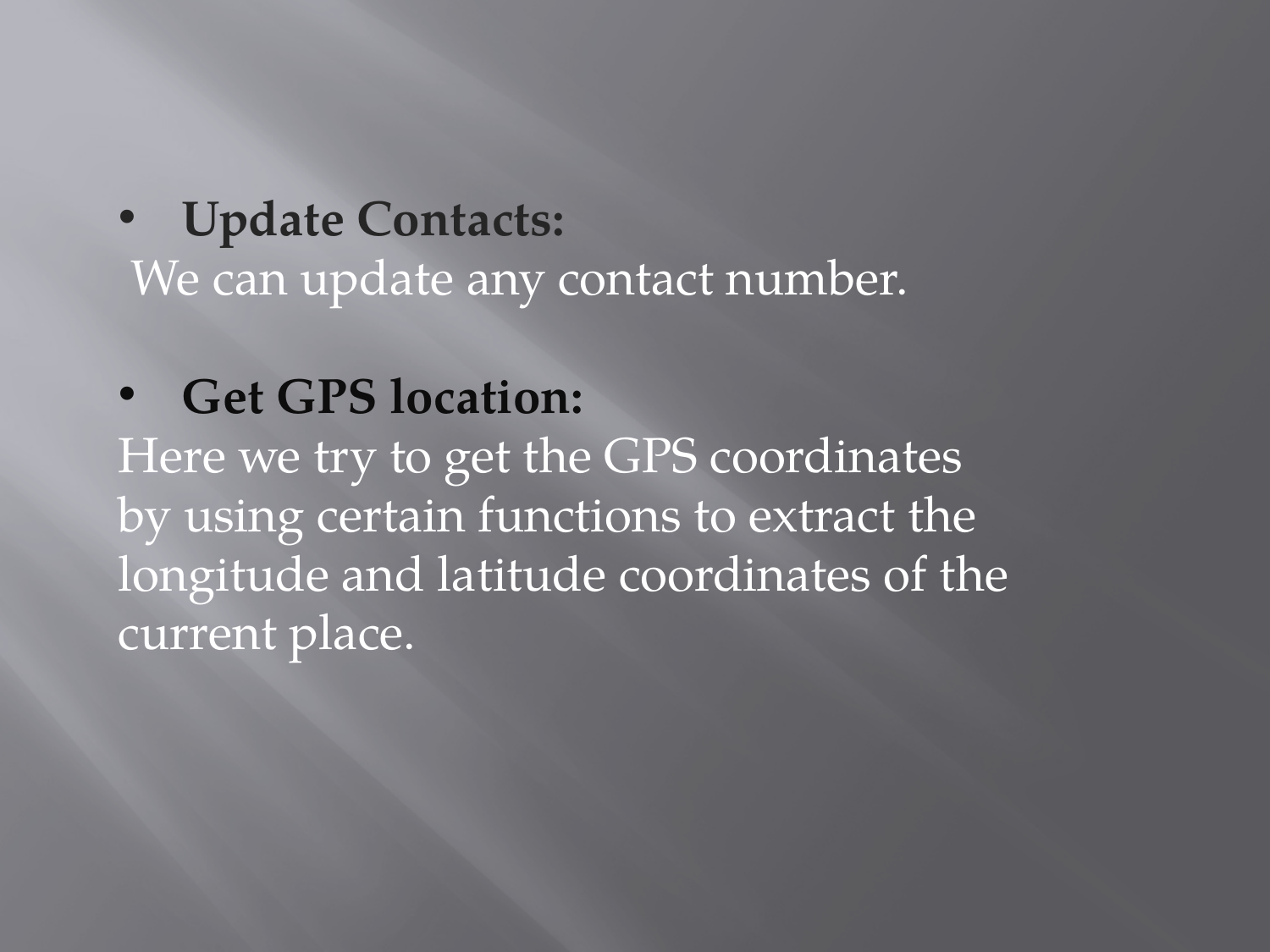

Update Contacts:
 We can update any contact number.

Get GPS location:
Here we try to get the GPS coordinates by using certain functions to extract the longitude and latitude coordinates of the current place.